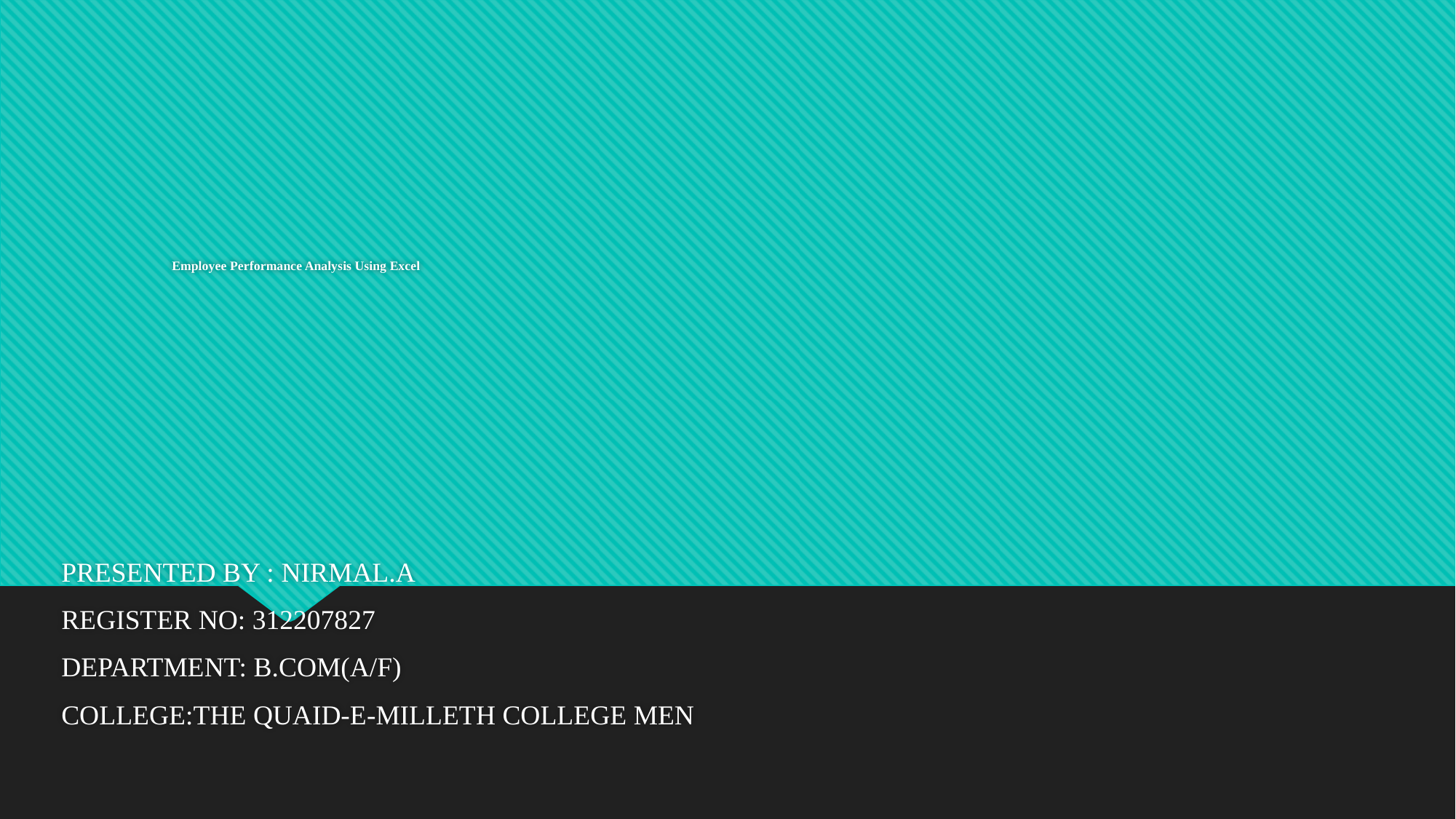

# Employee Performance Analysis Using Excel
PRESENTED BY : NIRMAL.A
REGISTER NO: 312207827
DEPARTMENT: B.COM(A/F)
COLLEGE:THE QUAID-E-MILLETH COLLEGE MEN